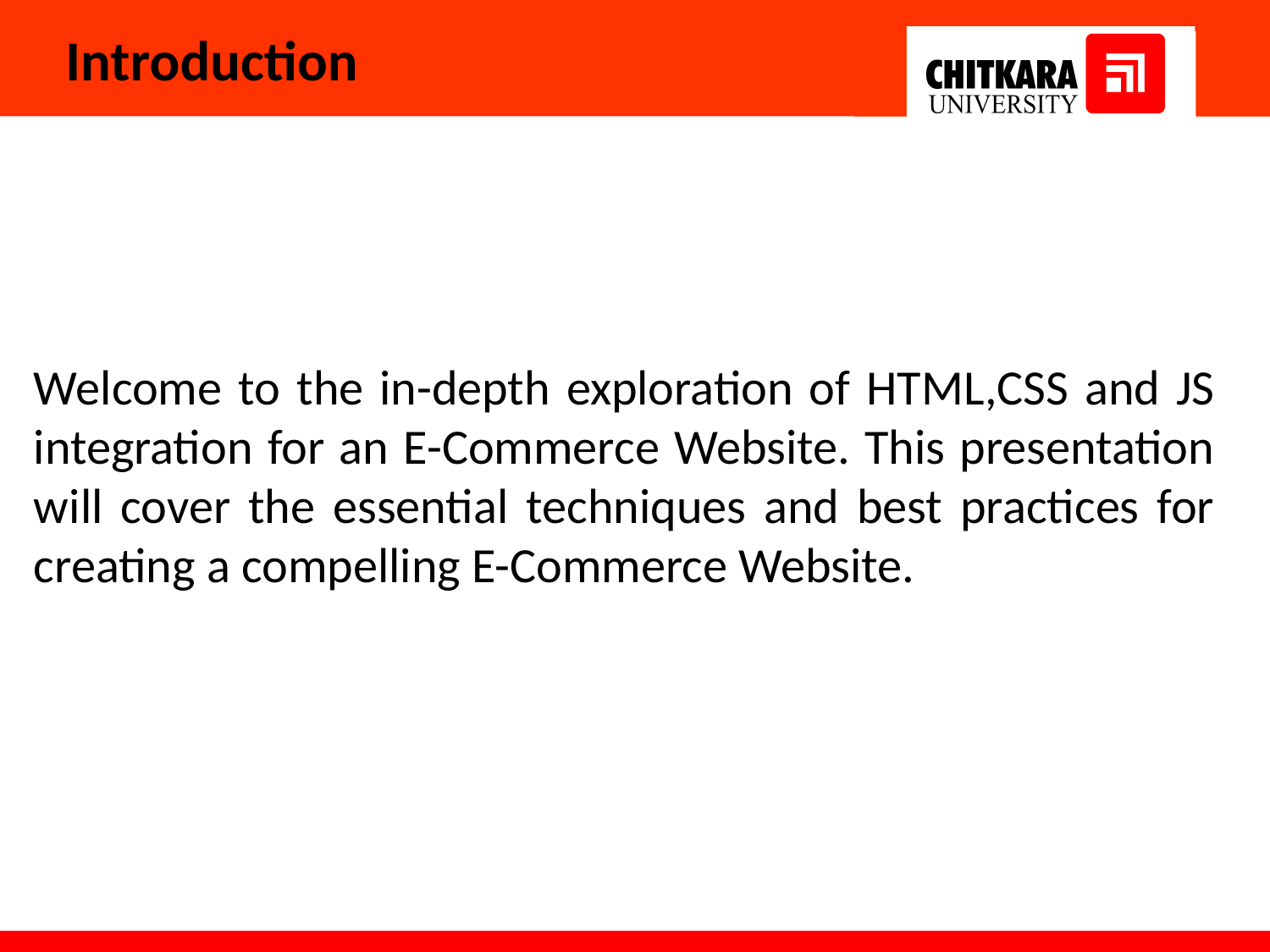

# Introduction

Welcome to the in-depth exploration of HTML,CSS and JS integration for an E-Commerce Website. This presentation will cover the essential techniques and best practices for creating a compelling E-Commerce Website.